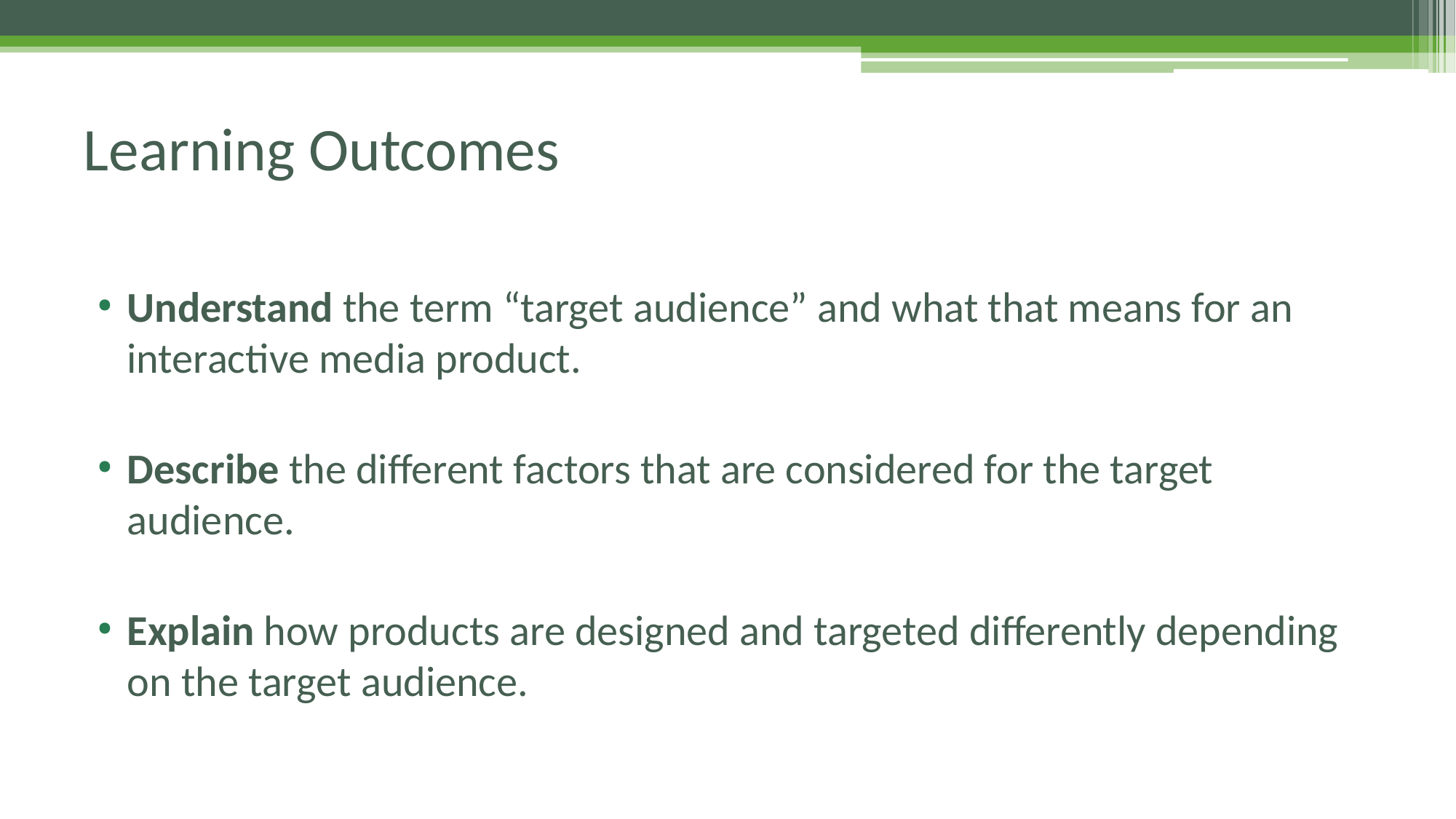

# Learning Outcomes

Understand the term “target audience” and what that means for an interactive media product.

Describe the different factors that are considered for the target audience.

Explain how products are designed and targeted differently depending on the target audience.